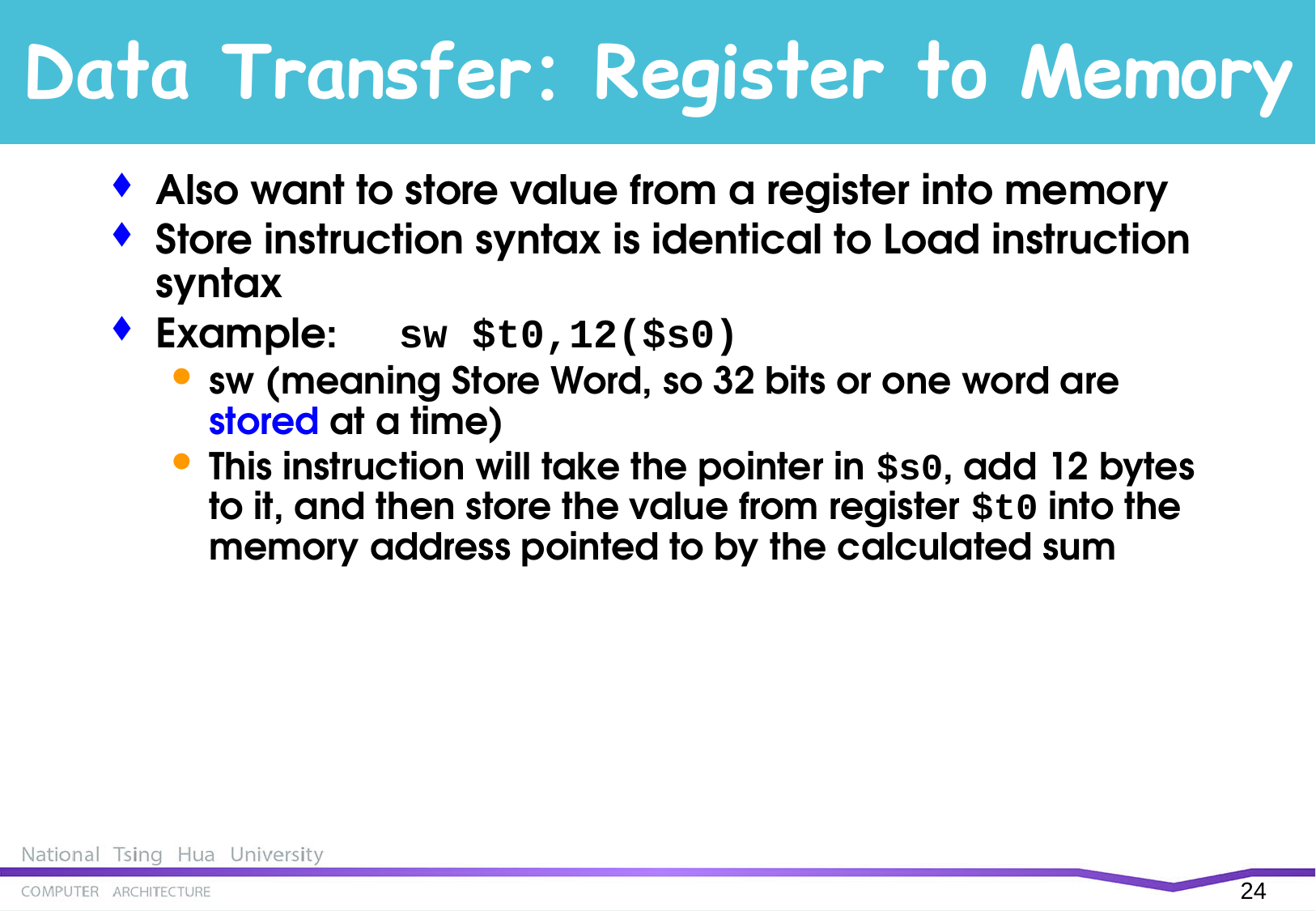

# Data Transfer: Register to Memory
Also want to store value from a register into memory
Store instruction syntax is identical to Load instruction syntax
Example:	sw $t0,12($s0)
sw (meaning Store Word, so 32 bits or one word are stored at a time)
This instruction will take the pointer in $s0, add 12 bytes to it, and then store the value from register $t0 into the memory address pointed to by the calculated sum
24